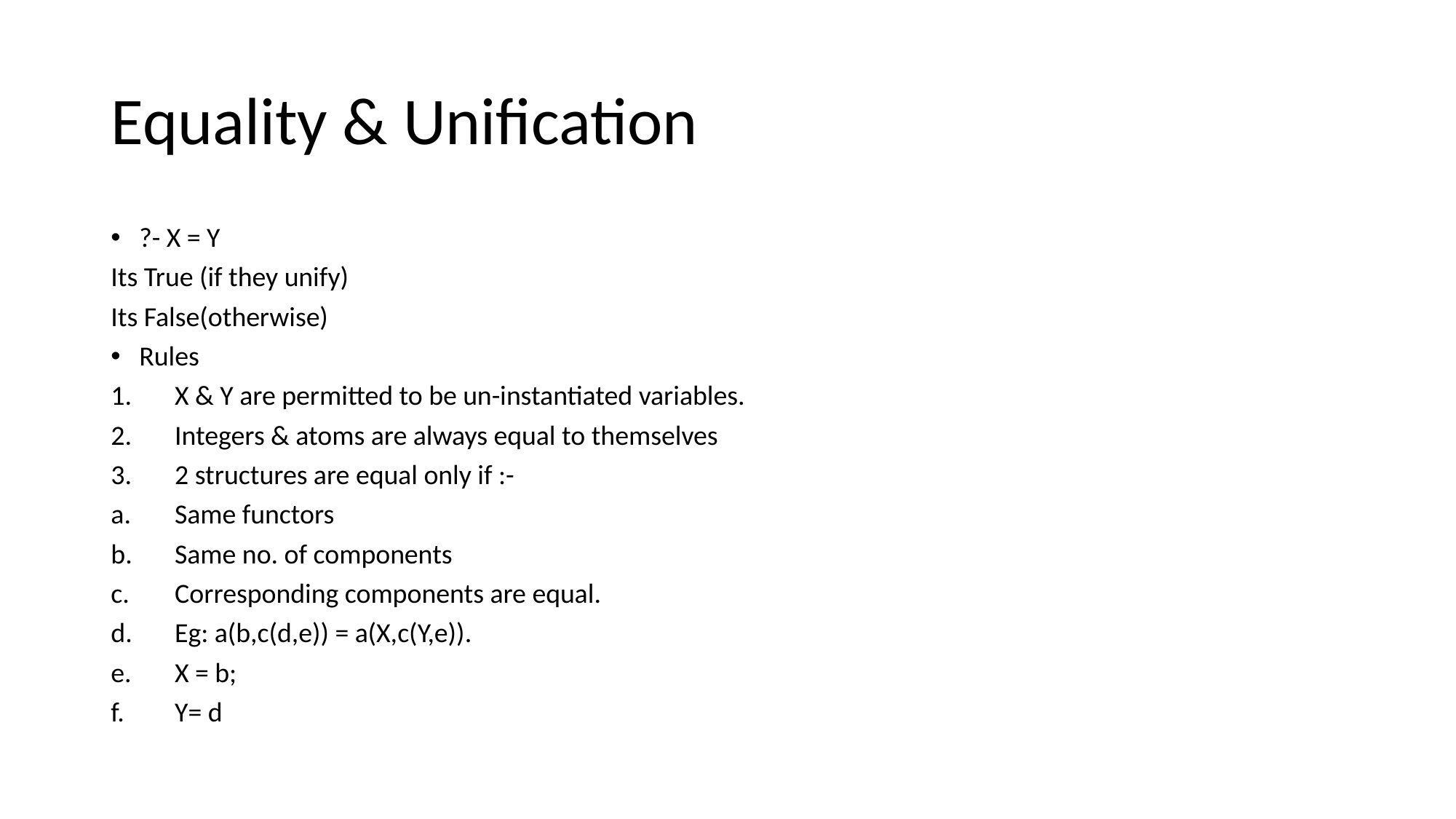

# Equality & Unification
?- X = Y
Its True (if they unify)
Its False(otherwise)
Rules
X & Y are permitted to be un-instantiated variables.
Integers & atoms are always equal to themselves
2 structures are equal only if :-
Same functors
Same no. of components
Corresponding components are equal.
Eg: a(b,c(d,e)) = a(X,c(Y,e)).
X = b;
Y= d